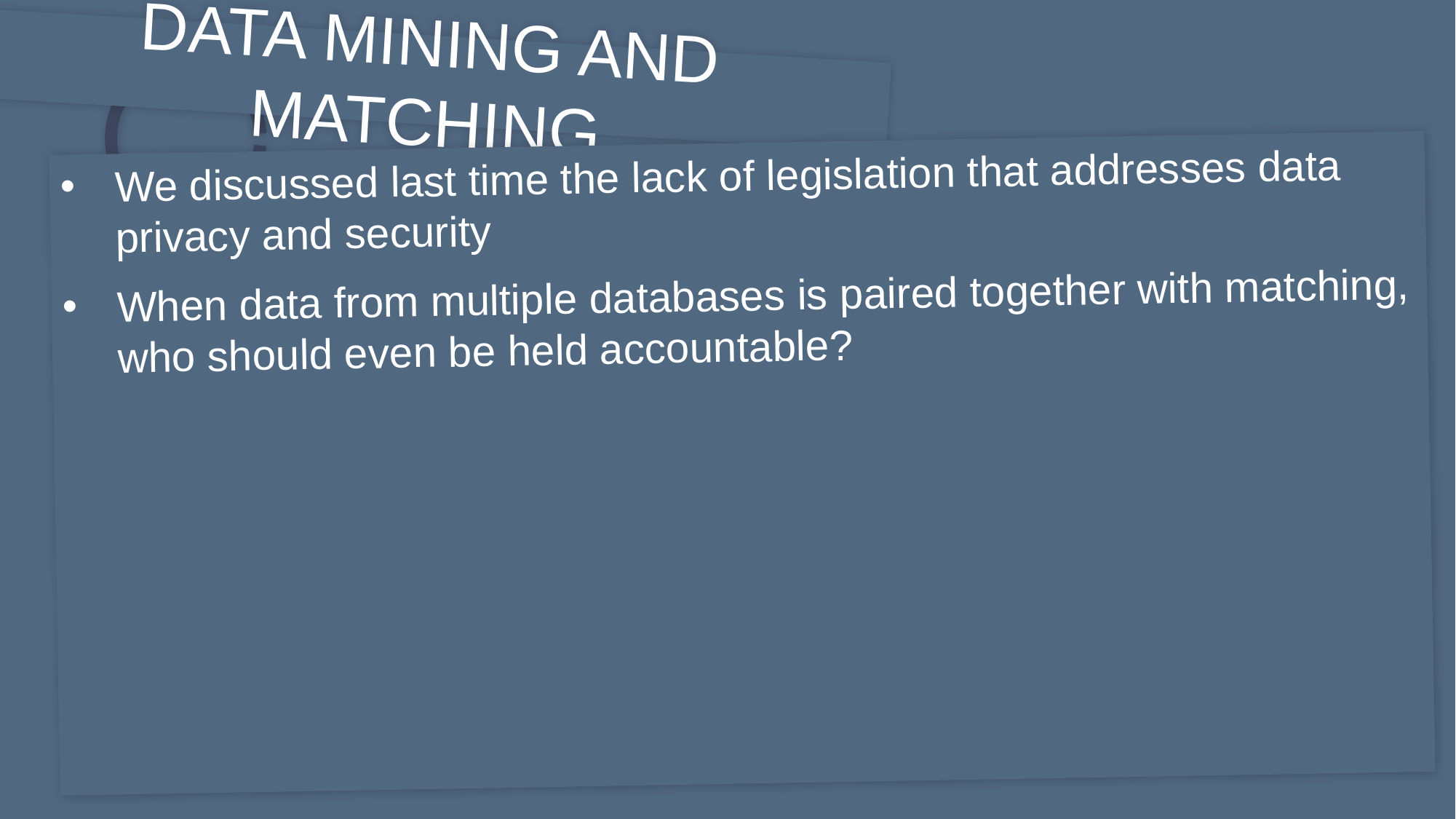

DATA MINING AND MATCHING

We discussed last time the lack of legislation that addresses data privacy and security
When data from multiple databases is paired together with matching, who should even be held accountable?